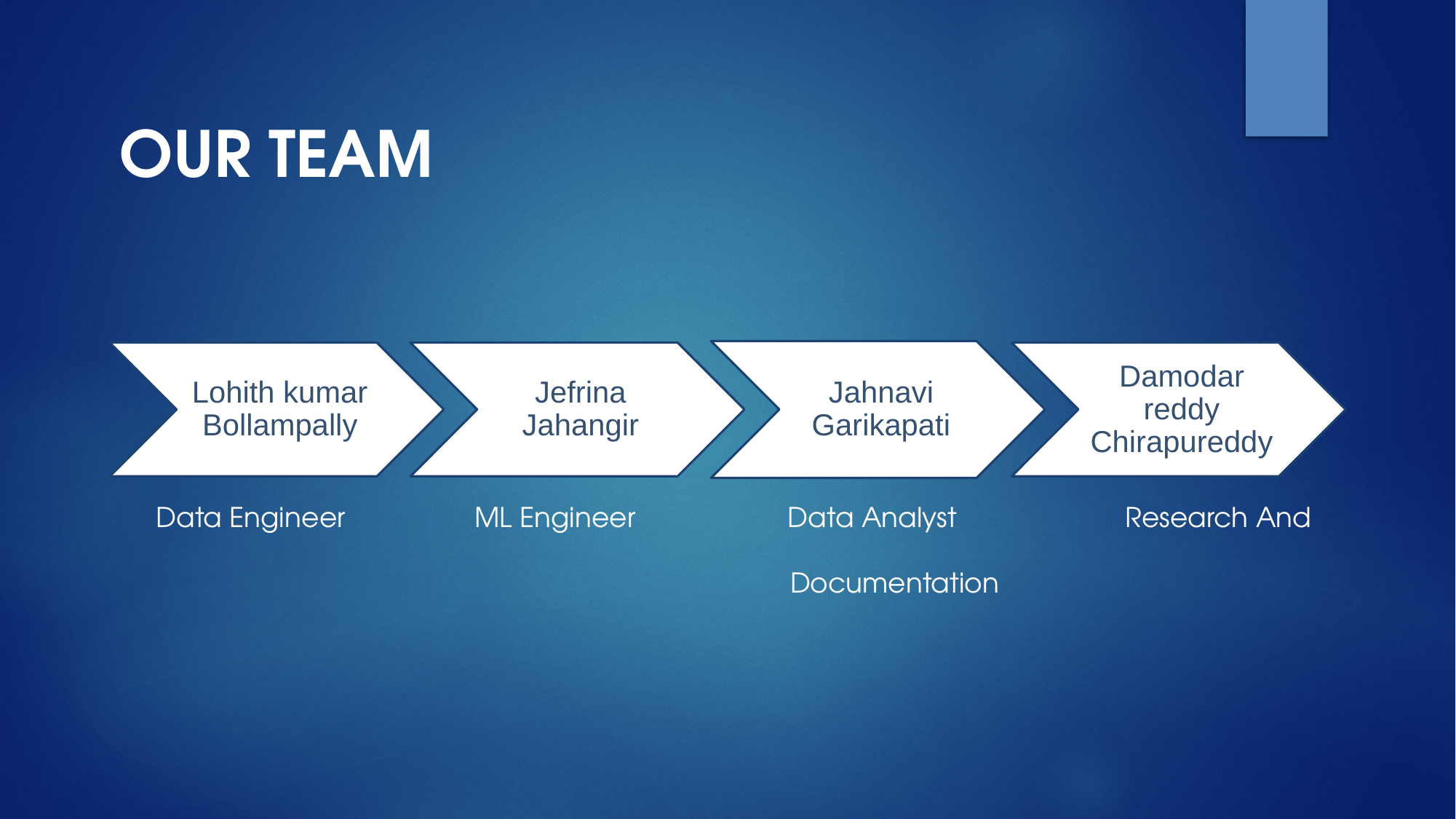

# OUR TEAM
Lohith kumar Bollampally
Jefrina Jahangir
Jahnavi Garikapati
Damodar reddy Chirapureddy
                 Data Engineer                 ML Engineer                    Data Analyst          	 Research And
																			Documentation